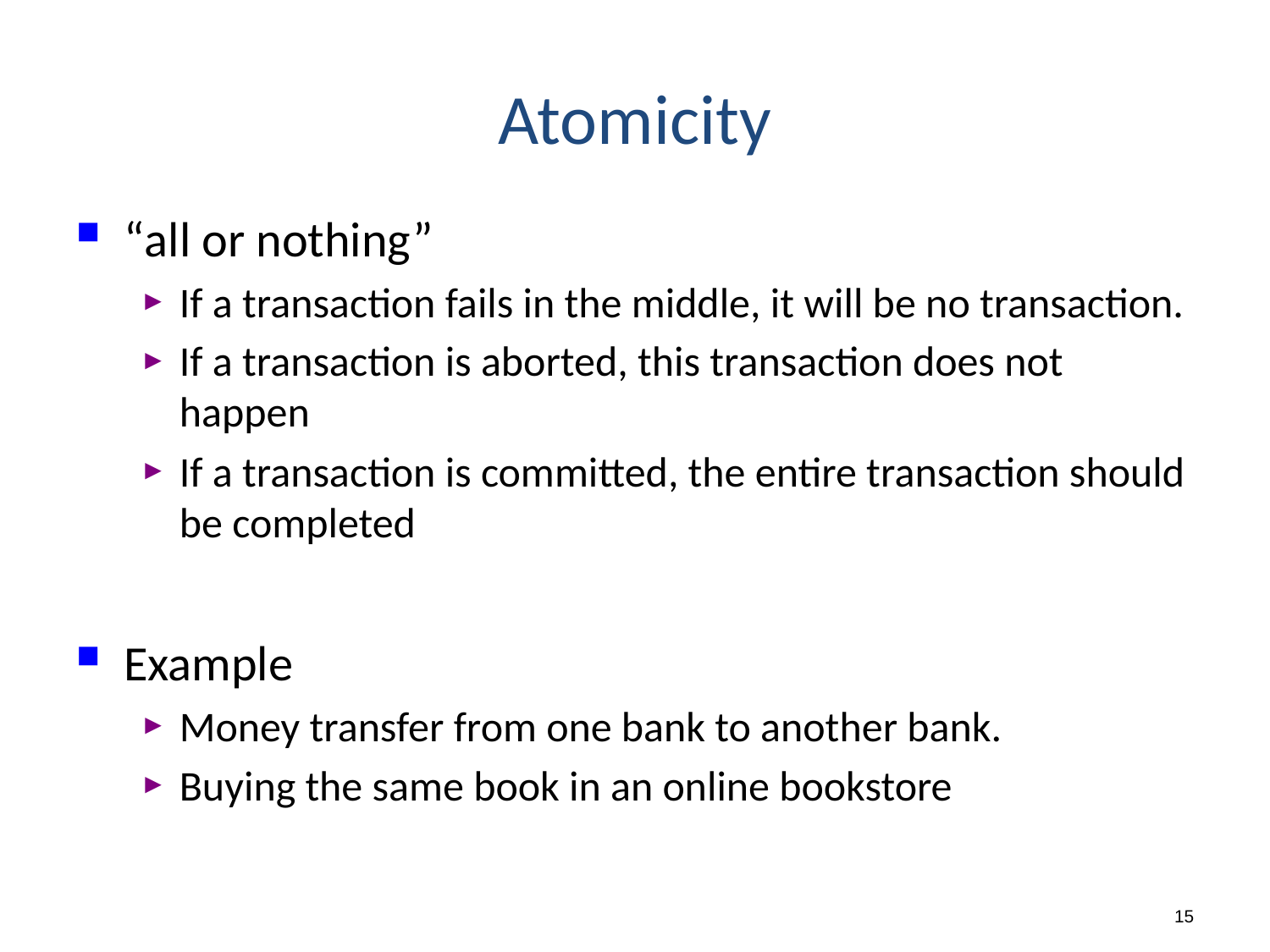

# Atomicity
“all or nothing”
If a transaction fails in the middle, it will be no transaction.
If a transaction is aborted, this transaction does not happen
If a transaction is committed, the entire transaction should be completed

Example
Money transfer from one bank to another bank.
Buying the same book in an online bookstore

15